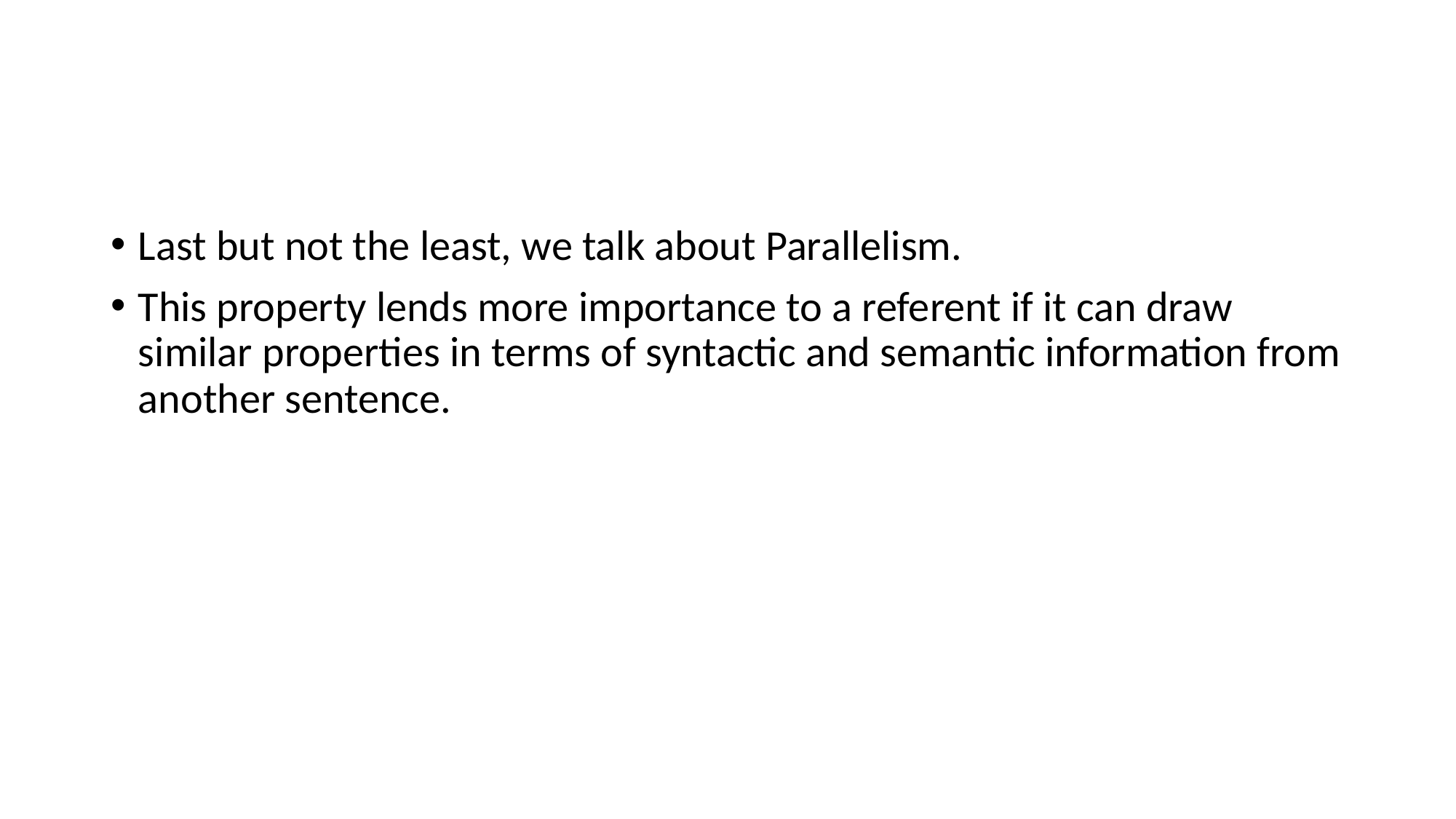

#
Last but not the least, we talk about Parallelism.
This property lends more importance to a referent if it can draw similar properties in terms of syntactic and semantic information from another sentence.